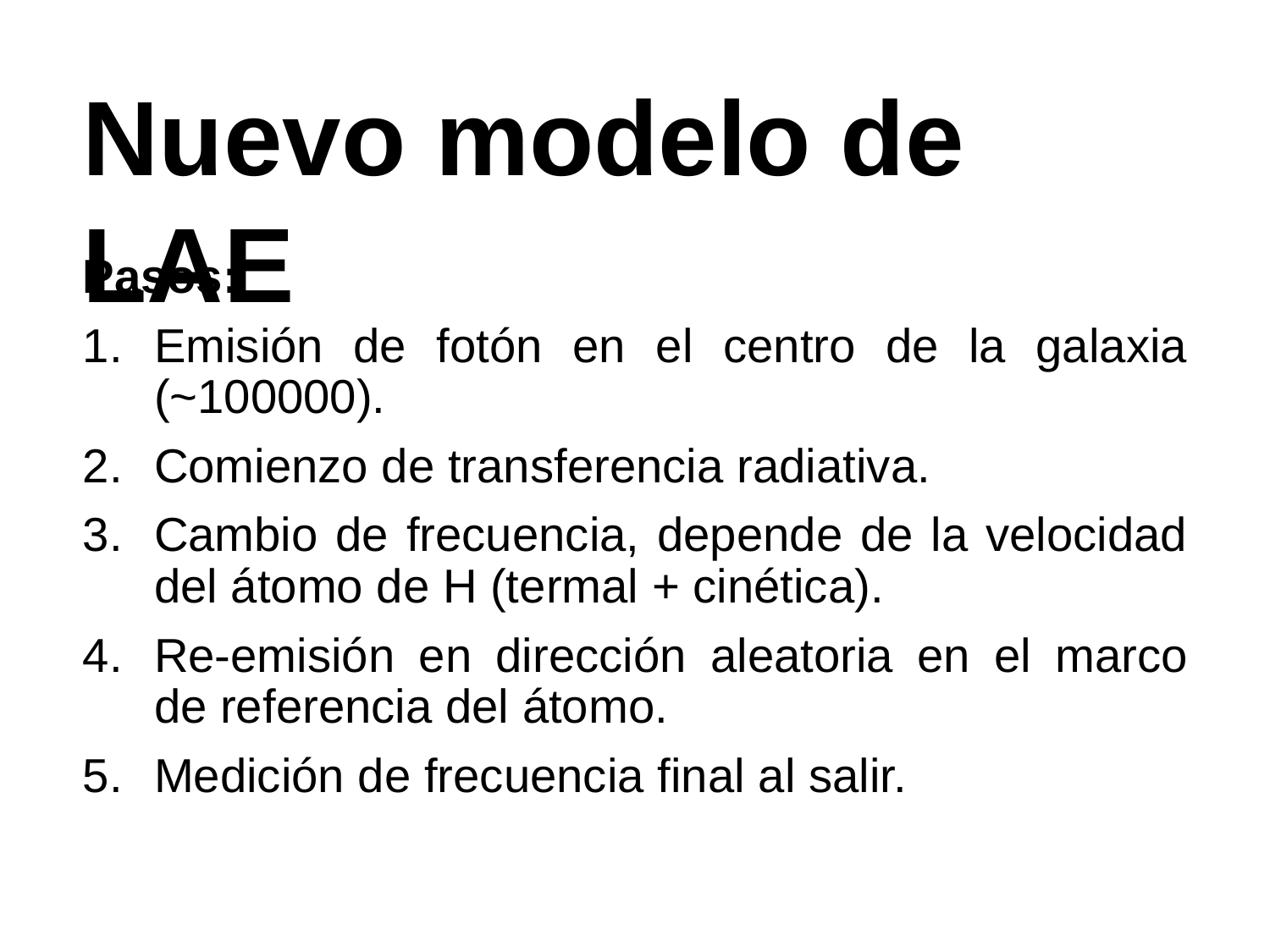

Nuevo modelo de LAE
Pasos:
Emisión de fotón en el centro de la galaxia (~100000).
Comienzo de transferencia radiativa.
Cambio de frecuencia, depende de la velocidad del átomo de H (termal + cinética).
Re-emisión en dirección aleatoria en el marco de referencia del átomo.
Medición de frecuencia final al salir.